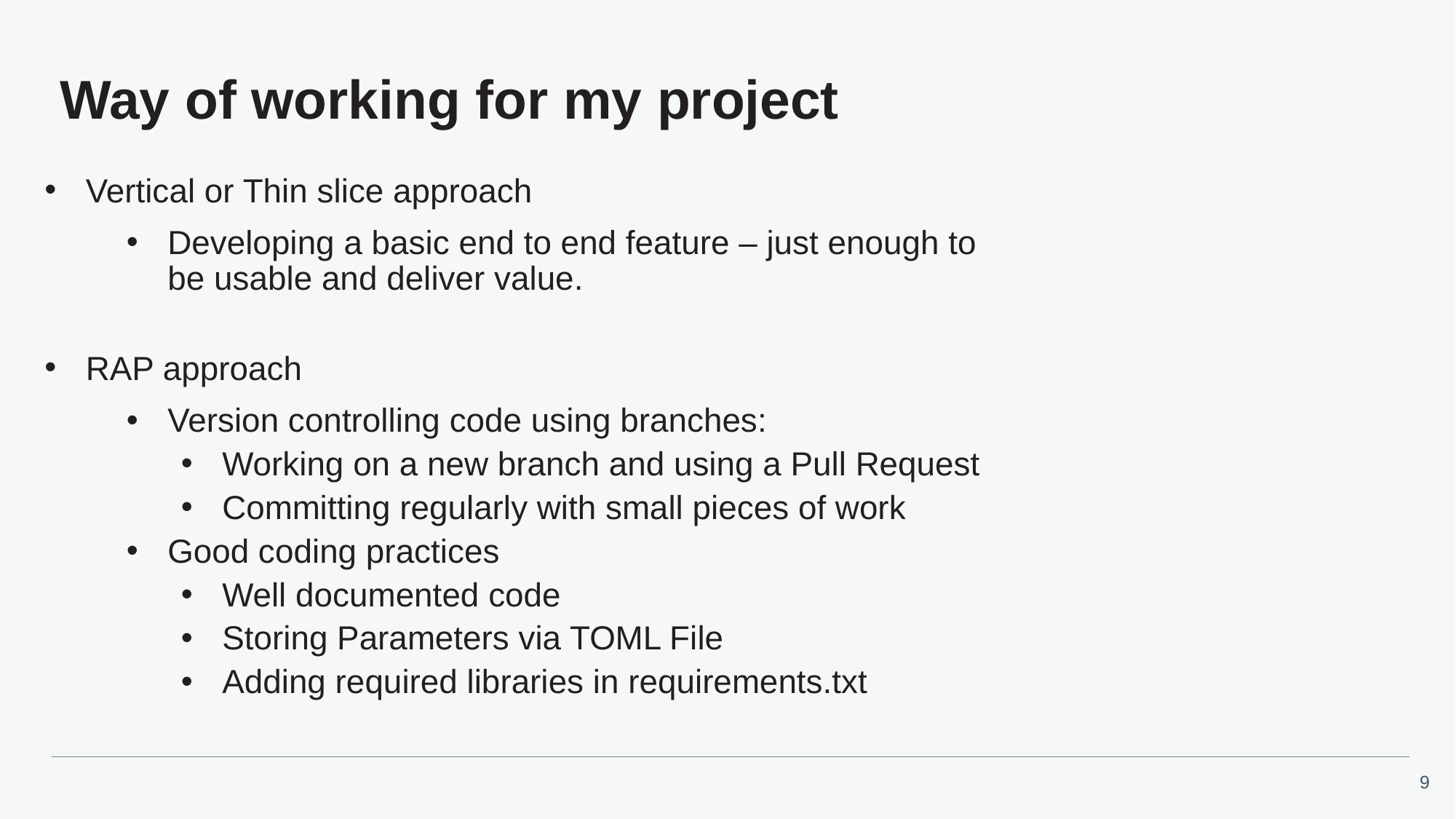

# Way of working for my project
Vertical or Thin slice approach
Developing a basic end to end feature – just enough to be usable and deliver value.

RAP approach
Version controlling code using branches:
Working on a new branch and using a Pull Request
Committing regularly with small pieces of work
Good coding practices
Well documented code
Storing Parameters via TOML File
Adding required libraries in requirements.txt